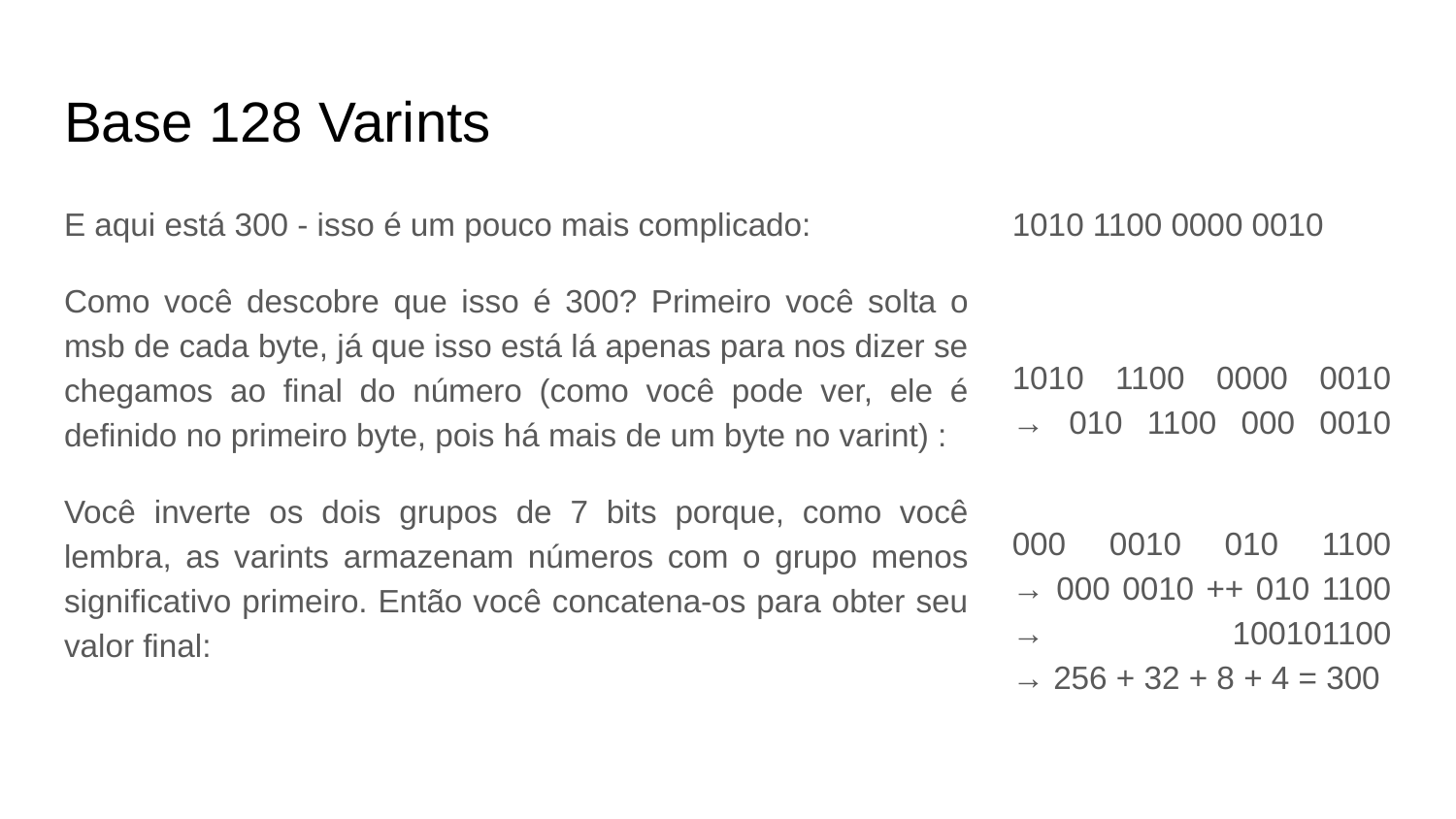

# Base 128 Varints
1010 1100 0000 0010

1010 1100 0000 0010
→ 010 1100 000 0010
000 0010 010 1100
→ 000 0010 ++ 010 1100
→ 100101100
→ 256 + 32 + 8 + 4 = 300

E aqui está 300 - isso é um pouco mais complicado:
Como você descobre que isso é 300? Primeiro você solta o msb de cada byte, já que isso está lá apenas para nos dizer se chegamos ao final do número (como você pode ver, ele é definido no primeiro byte, pois há mais de um byte no varint) :
Você inverte os dois grupos de 7 bits porque, como você lembra, as varints armazenam números com o grupo menos significativo primeiro. Então você concatena-os para obter seu valor final: